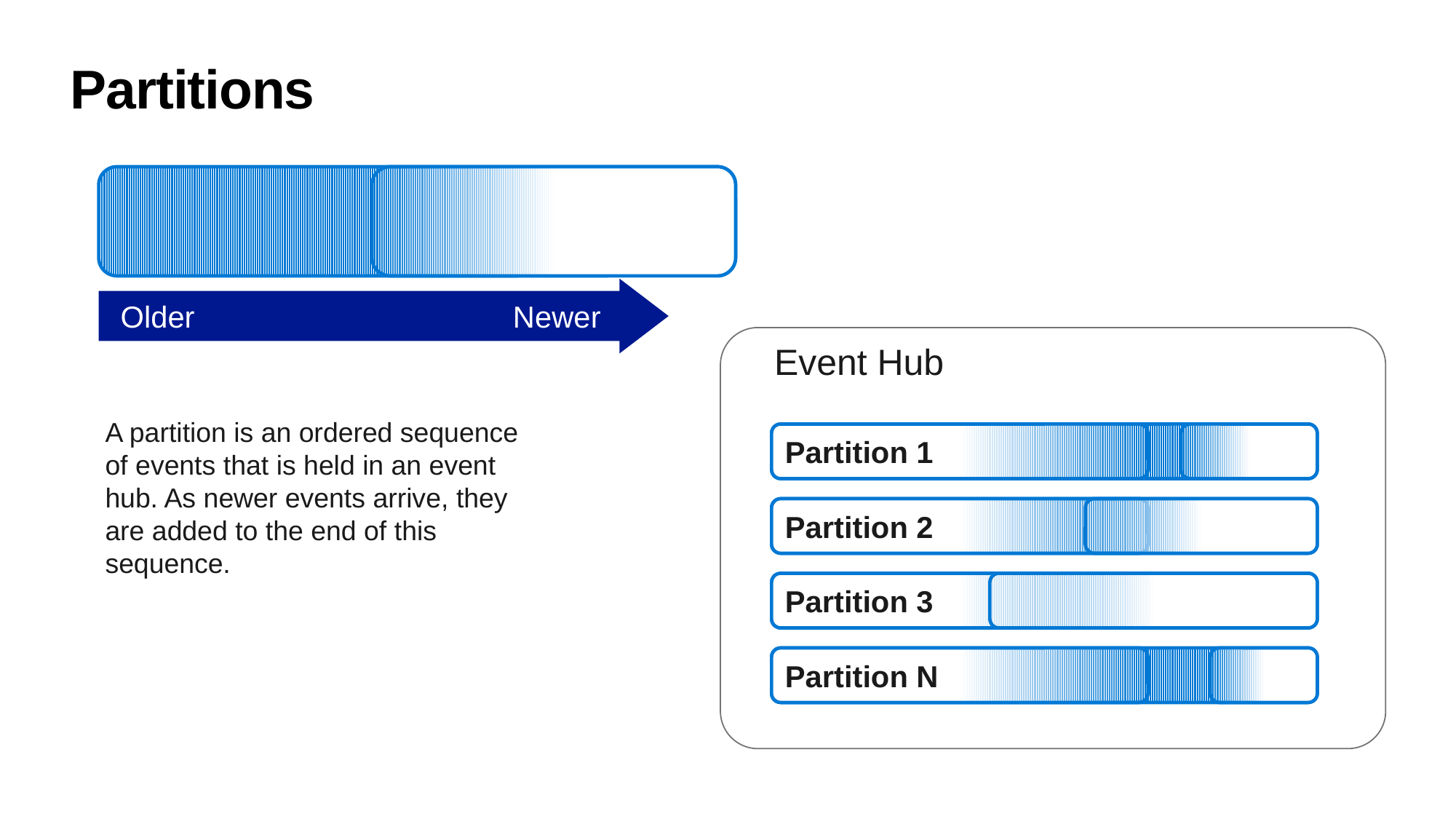

# Partitions

Older                                      Newer
Event Hub
Partition 1

Partition 2

Partition 3

Partition N

A partition is an ordered sequence of events that is held in an event hub. As newer events arrive, they are added to the end of this sequence.